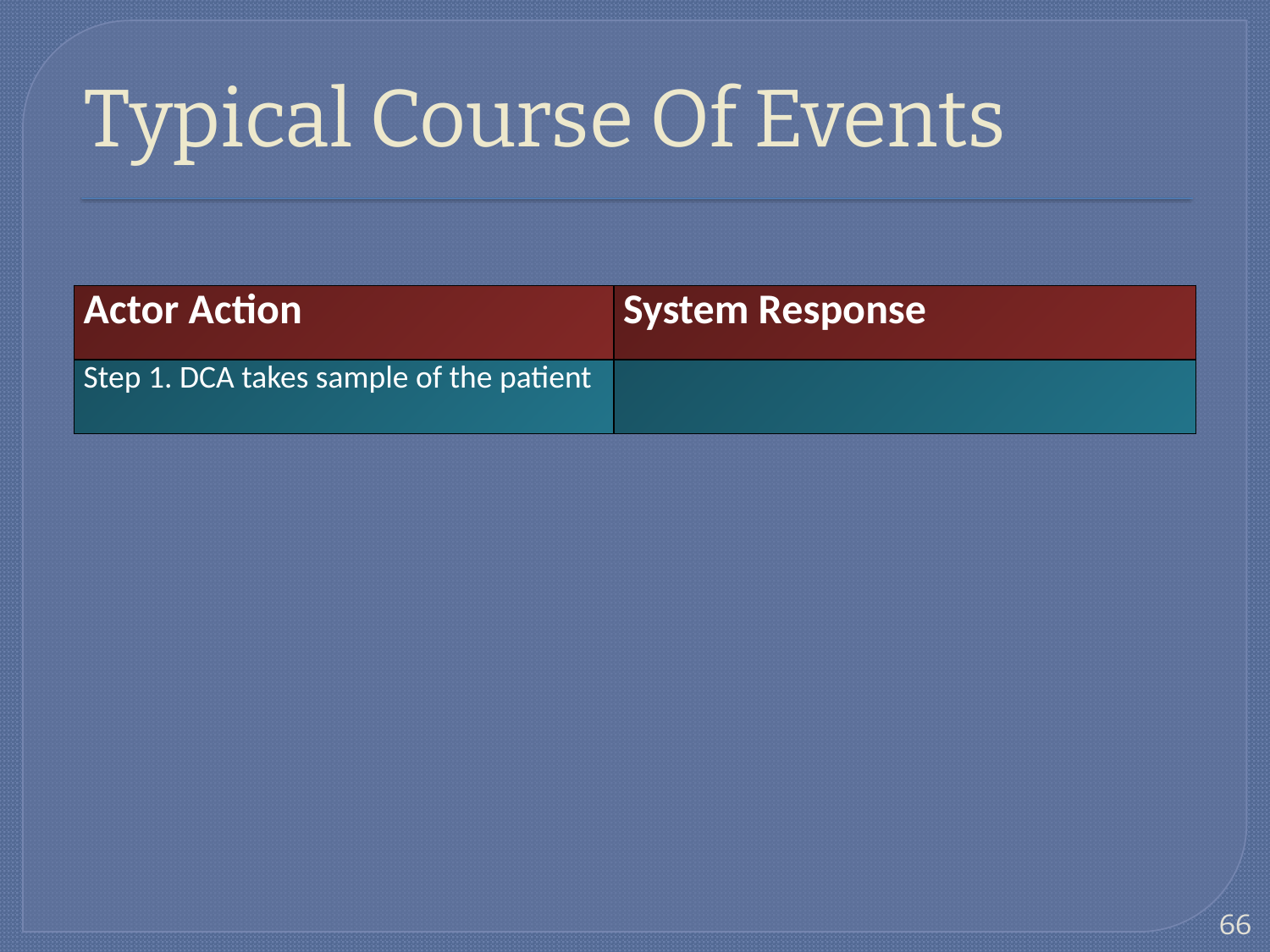

# Typical Course Of Events
| Actor Action | System Response |
| --- | --- |
| Step 1. DCA takes sample of the patient |  |
66